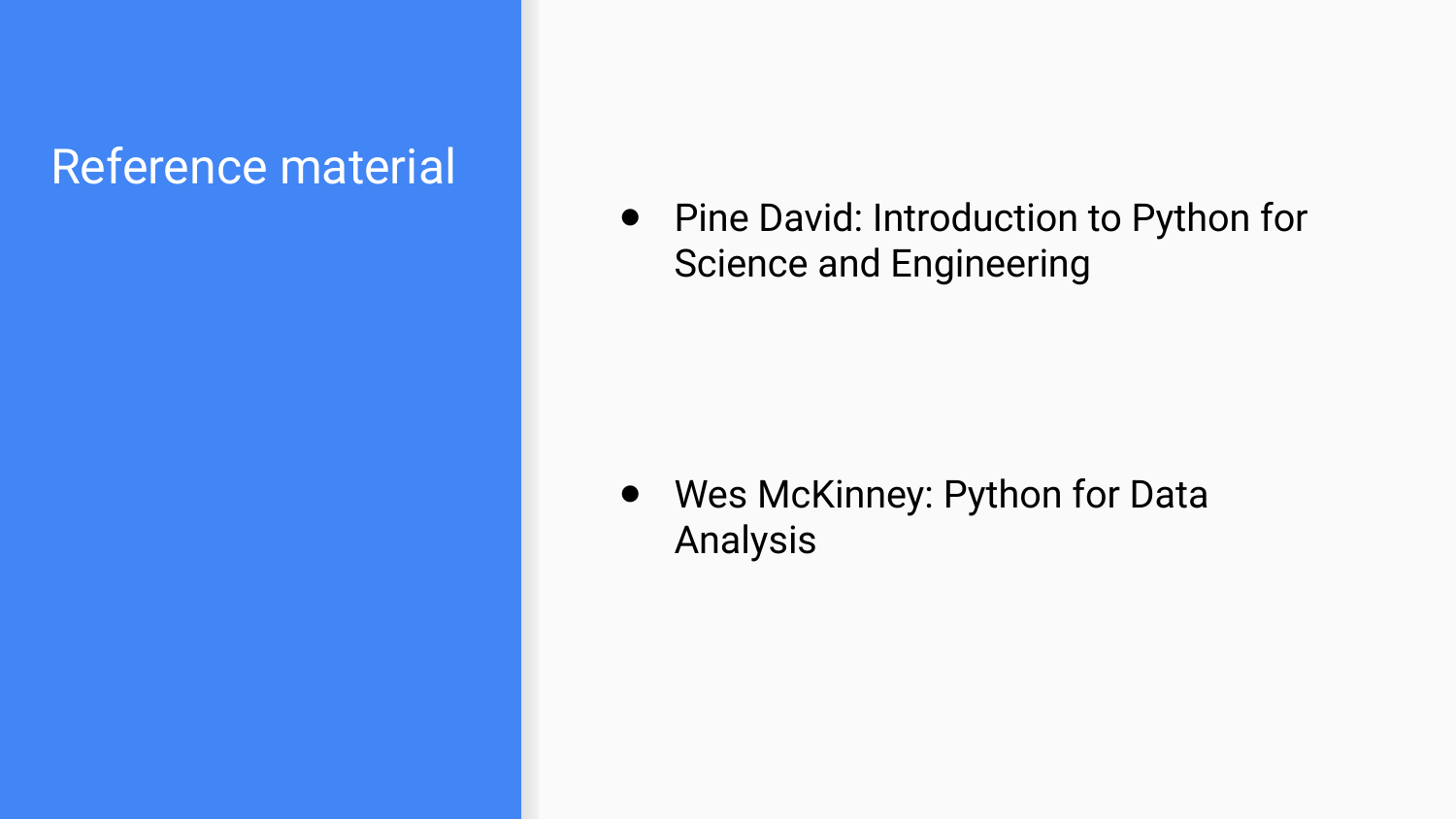

# Reference material
Pine David: Introduction to Python for Science and Engineering

Wes McKinney: Python for Data Analysis